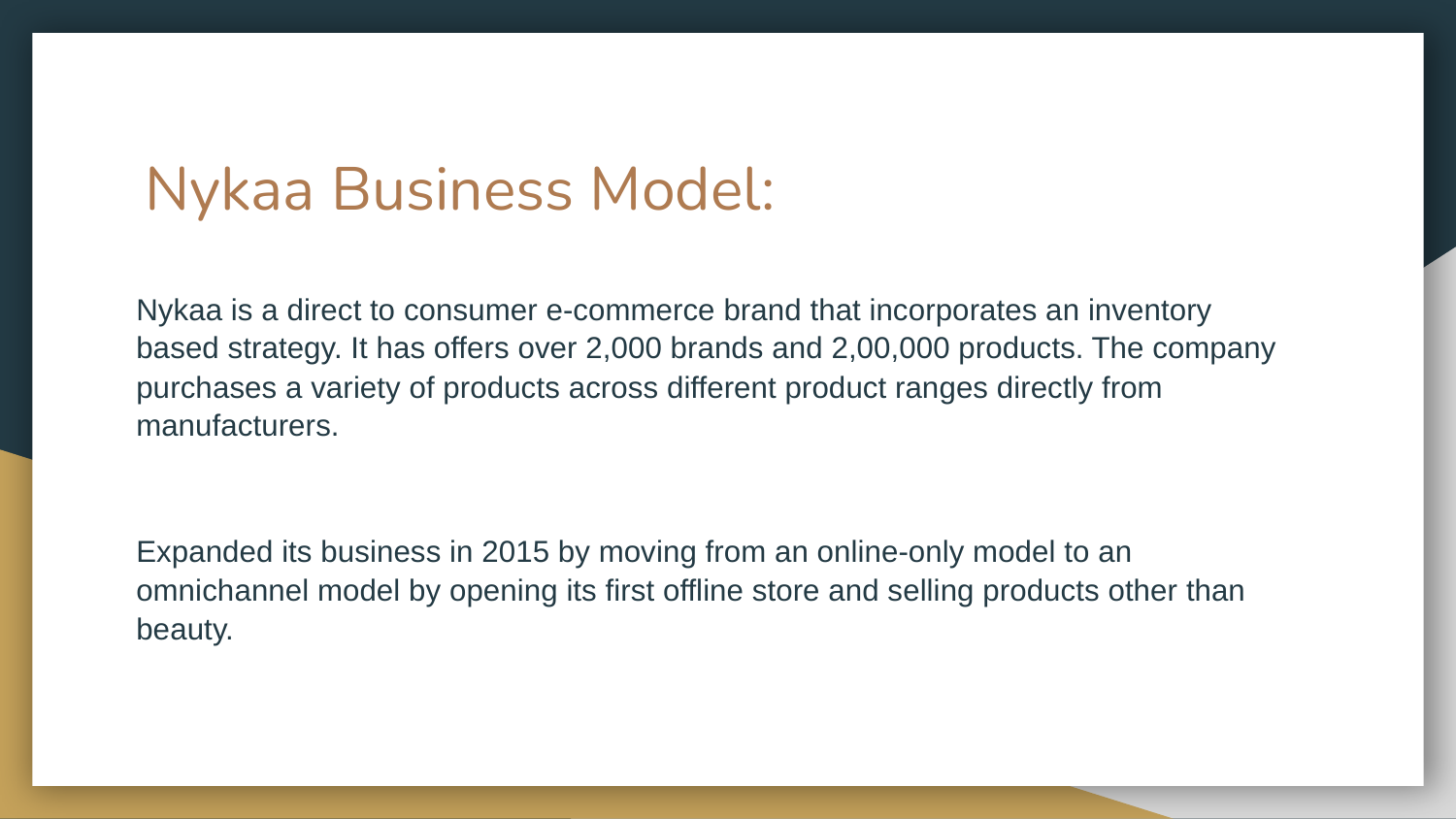

# Nykaa Business Model:
Nykaa is a direct to consumer e-commerce brand that incorporates an inventory based strategy. It has offers over 2,000 brands and 2,00,000 products. The company purchases a variety of products across different product ranges directly from manufacturers.

Expanded its business in 2015 by moving from an online-only model to an omnichannel model by opening its first offline store and selling products other than beauty.